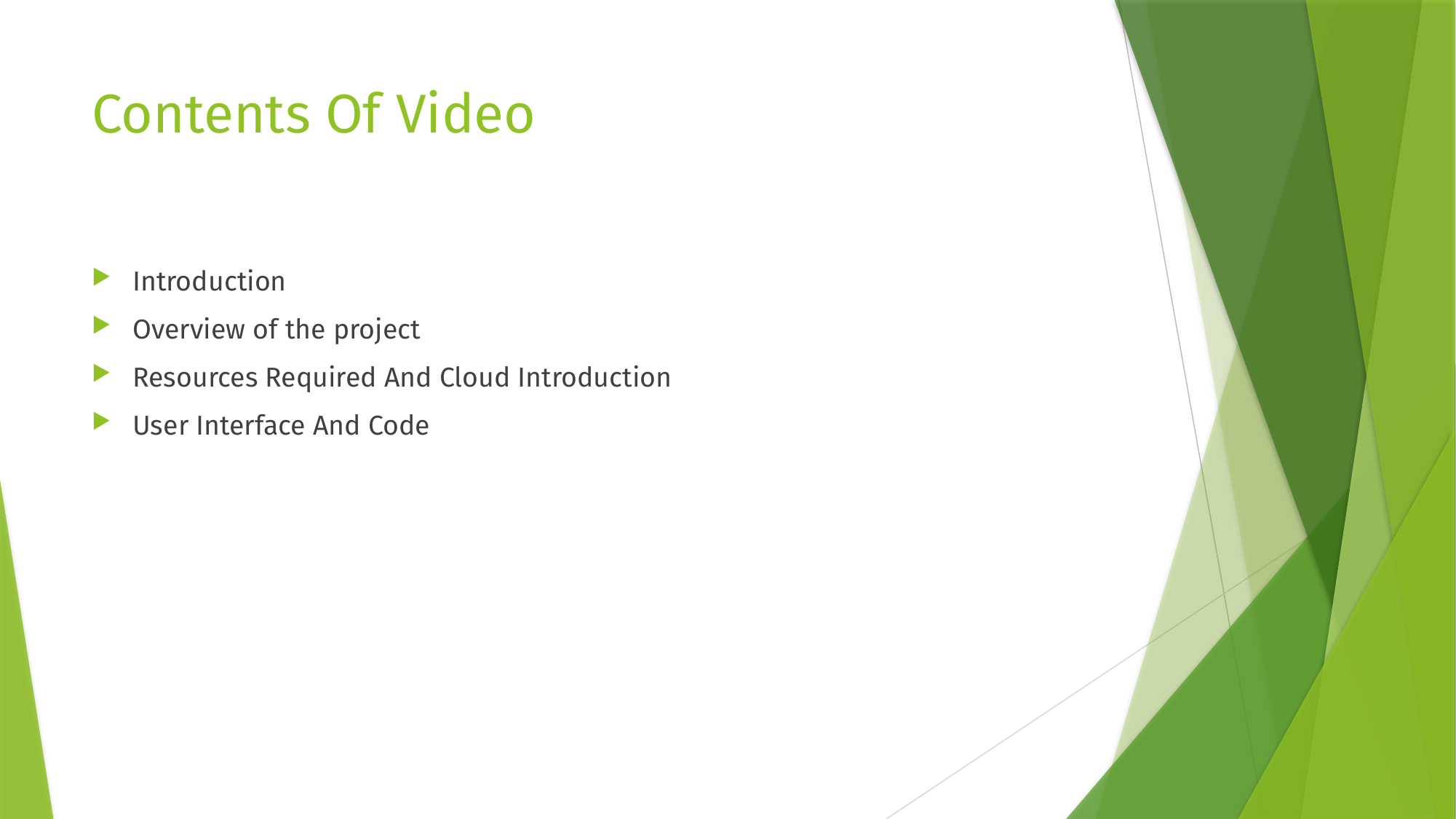

# Contents Of Video
Introduction
Overview of the project
Resources Required And Cloud Introduction
User Interface And Code